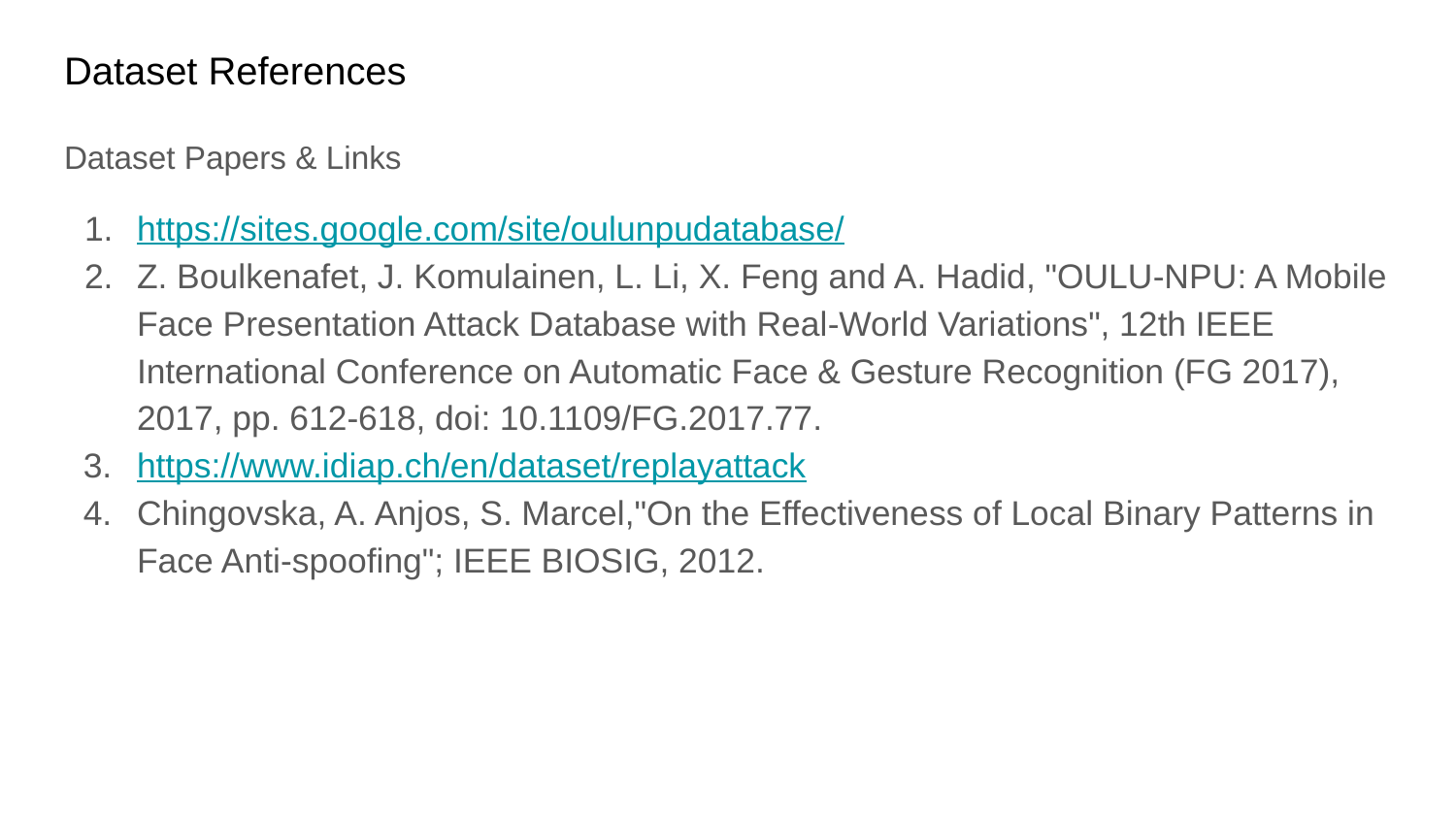

# Dataset References
Dataset Papers & Links
https://sites.google.com/site/oulunpudatabase/
Z. Boulkenafet, J. Komulainen, L. Li, X. Feng and A. Hadid, "OULU-NPU: A Mobile Face Presentation Attack Database with Real-World Variations", 12th IEEE International Conference on Automatic Face & Gesture Recognition (FG 2017), 2017, pp. 612-618, doi: 10.1109/FG.2017.77.
https://www.idiap.ch/en/dataset/replayattack
Chingovska, A. Anjos, S. Marcel,"On the Effectiveness of Local Binary Patterns in Face Anti-spoofing"; IEEE BIOSIG, 2012.